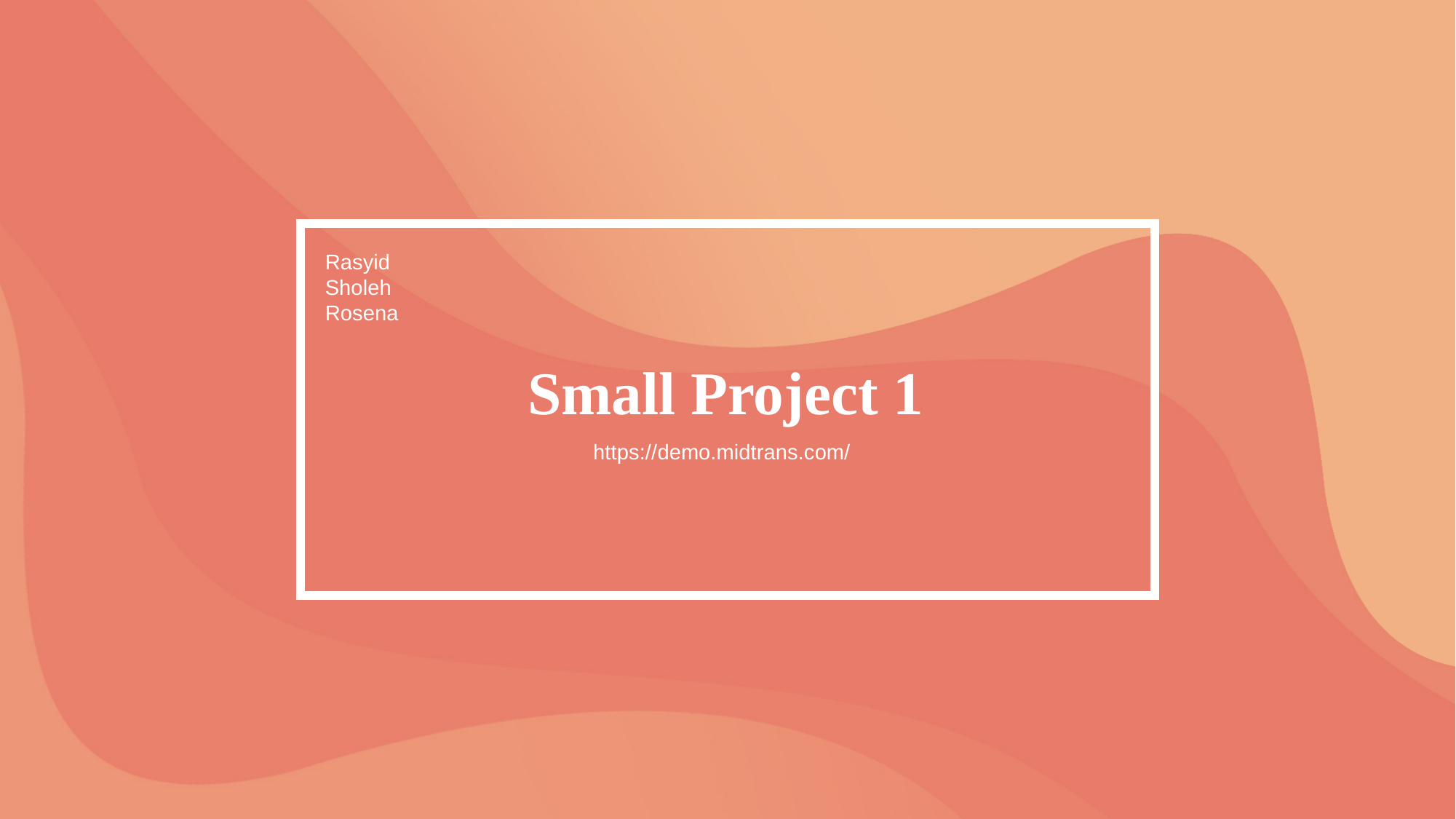

Rasyid Sholeh Rosena
Small Project 1
https://demo.midtrans.com/